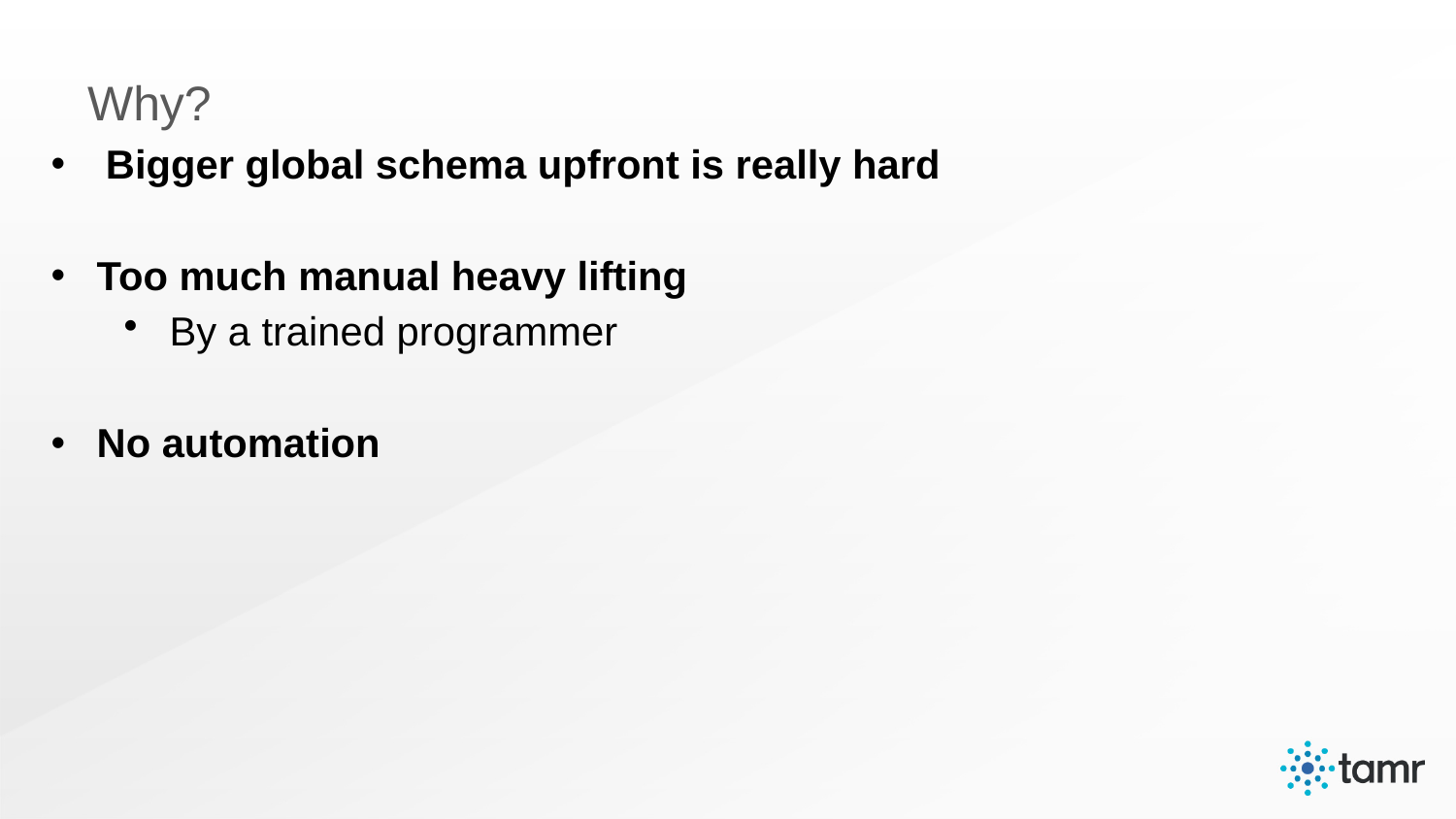

# Why?
Bigger global schema upfront is really hard

Too much manual heavy lifting
By a trained programmer

No automation